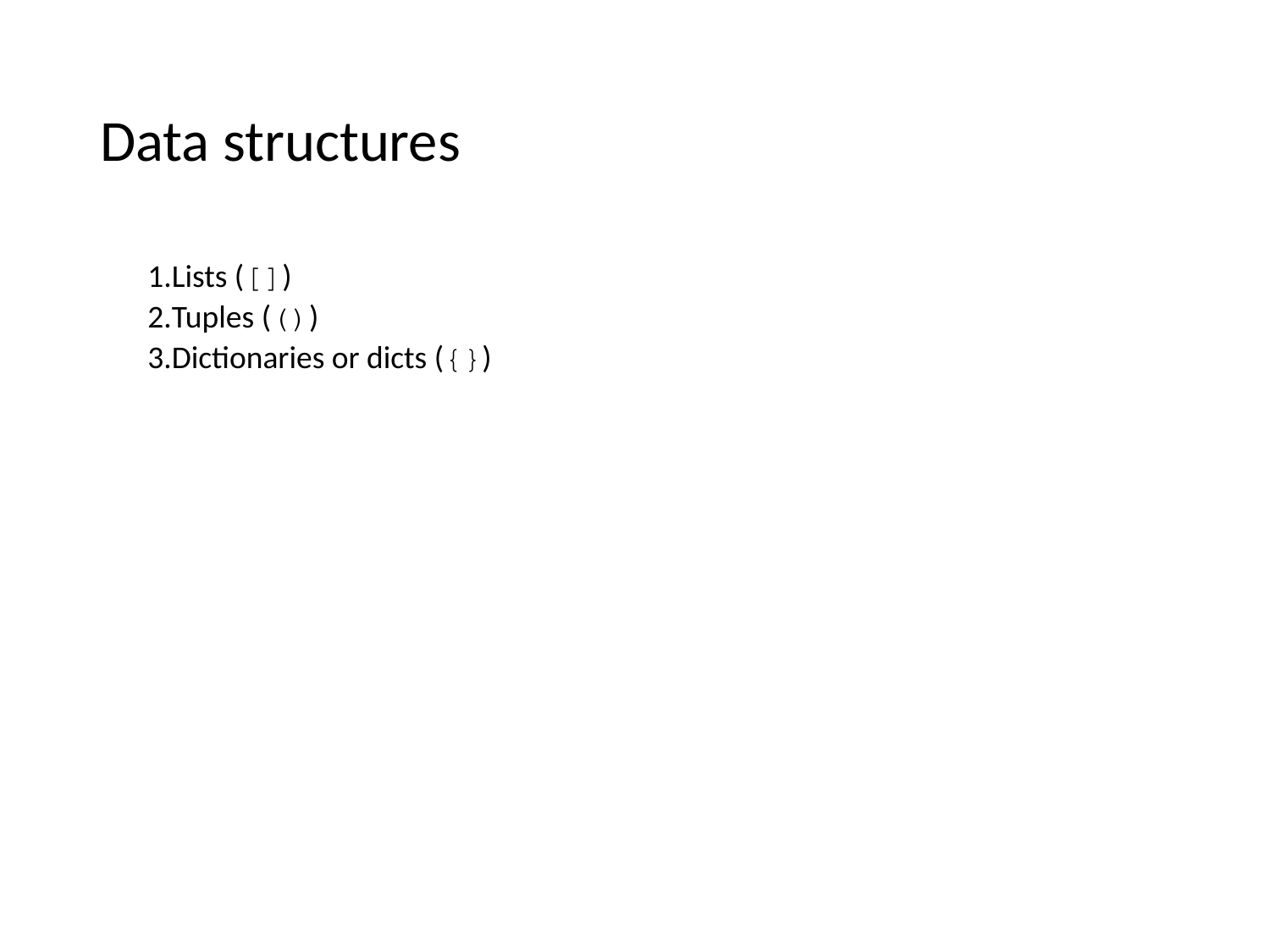

# Data structures
Lists ([])
Tuples (())
Dictionaries or dicts ({})